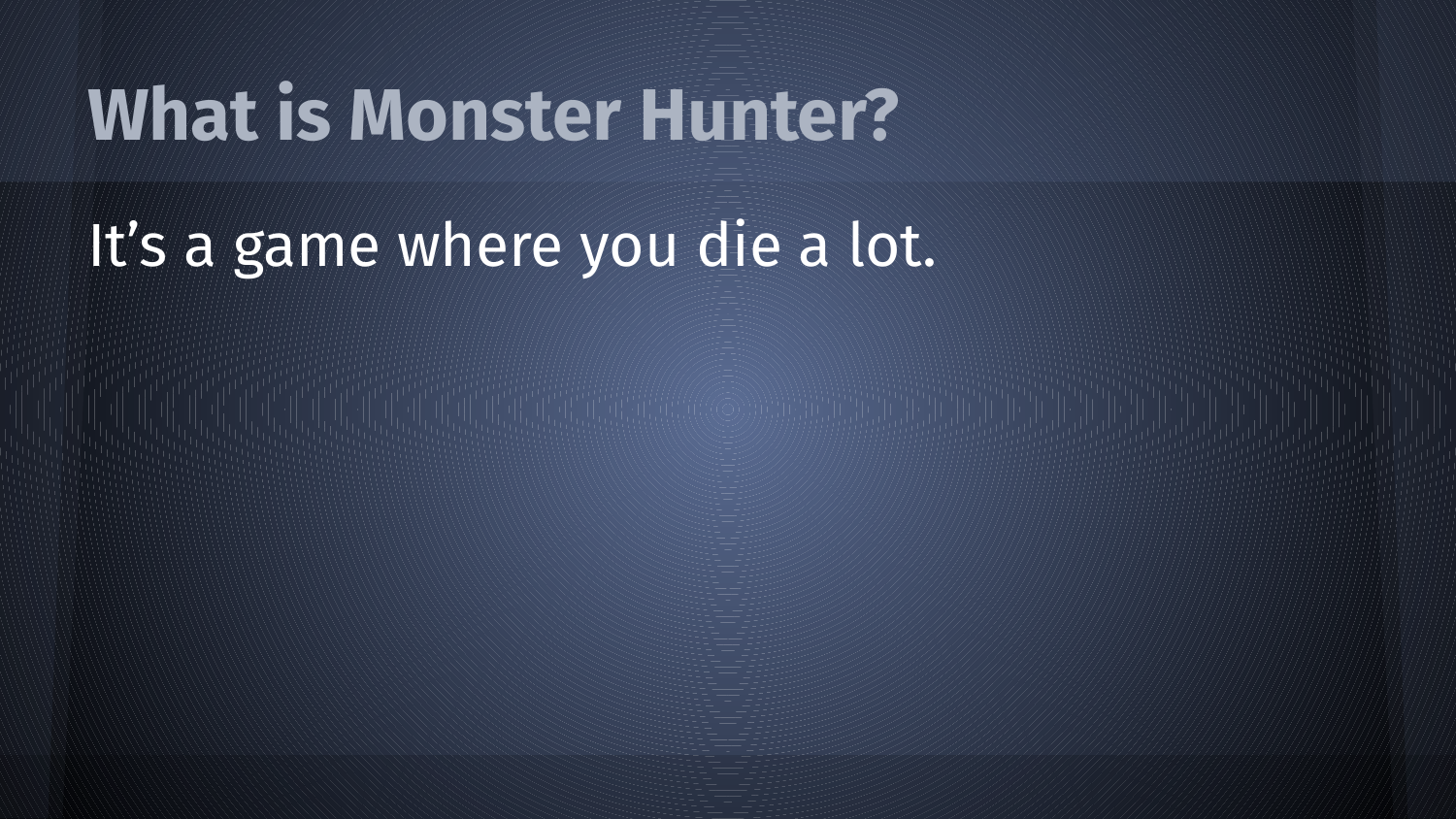

# What is Monster Hunter?
It’s a game where you die a lot.